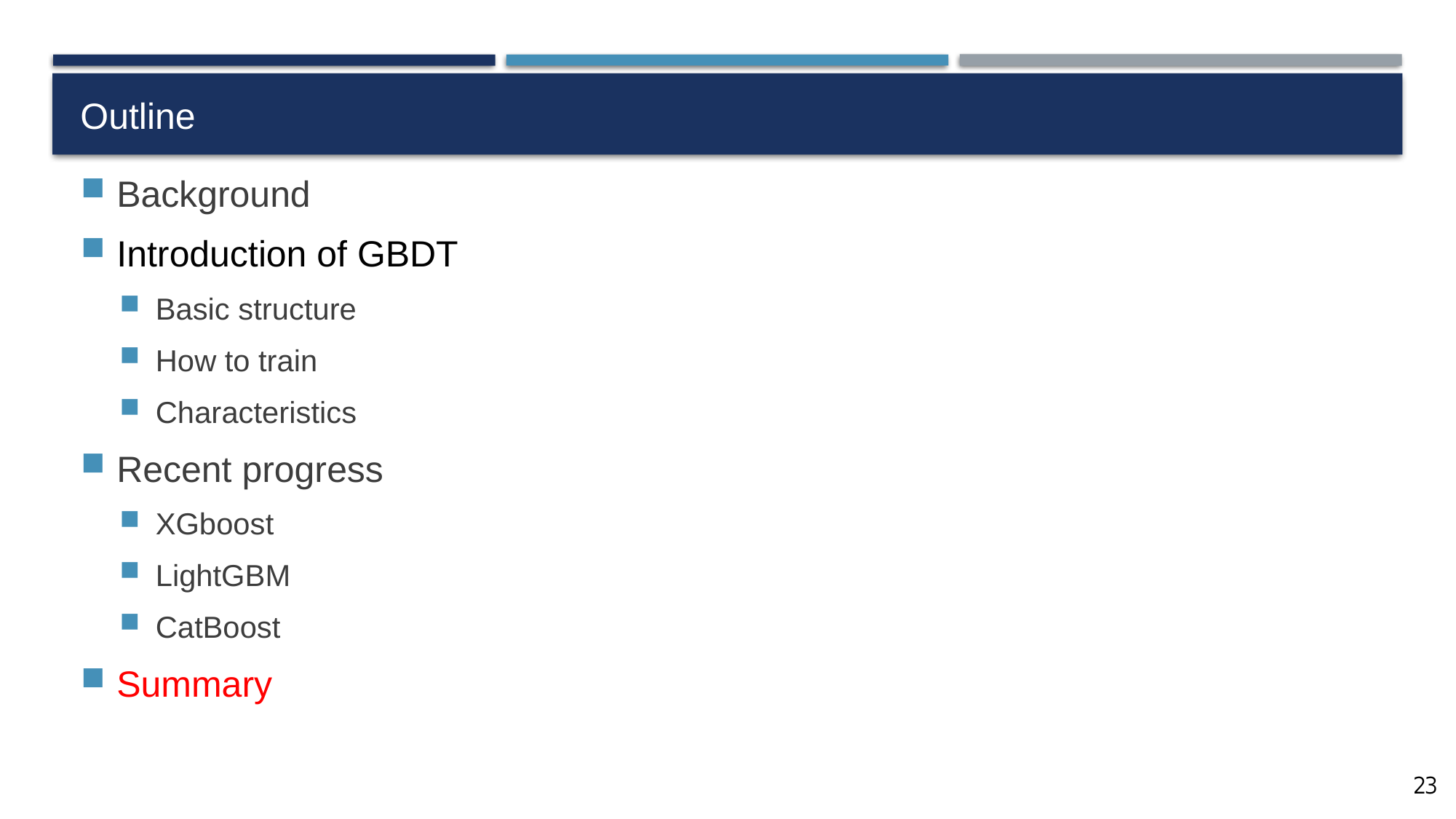

# Outline
Background
Introduction of GBDT
Basic structure
How to train
Characteristics
Recent progress
XGboost
LightGBM
CatBoost
Summary

23